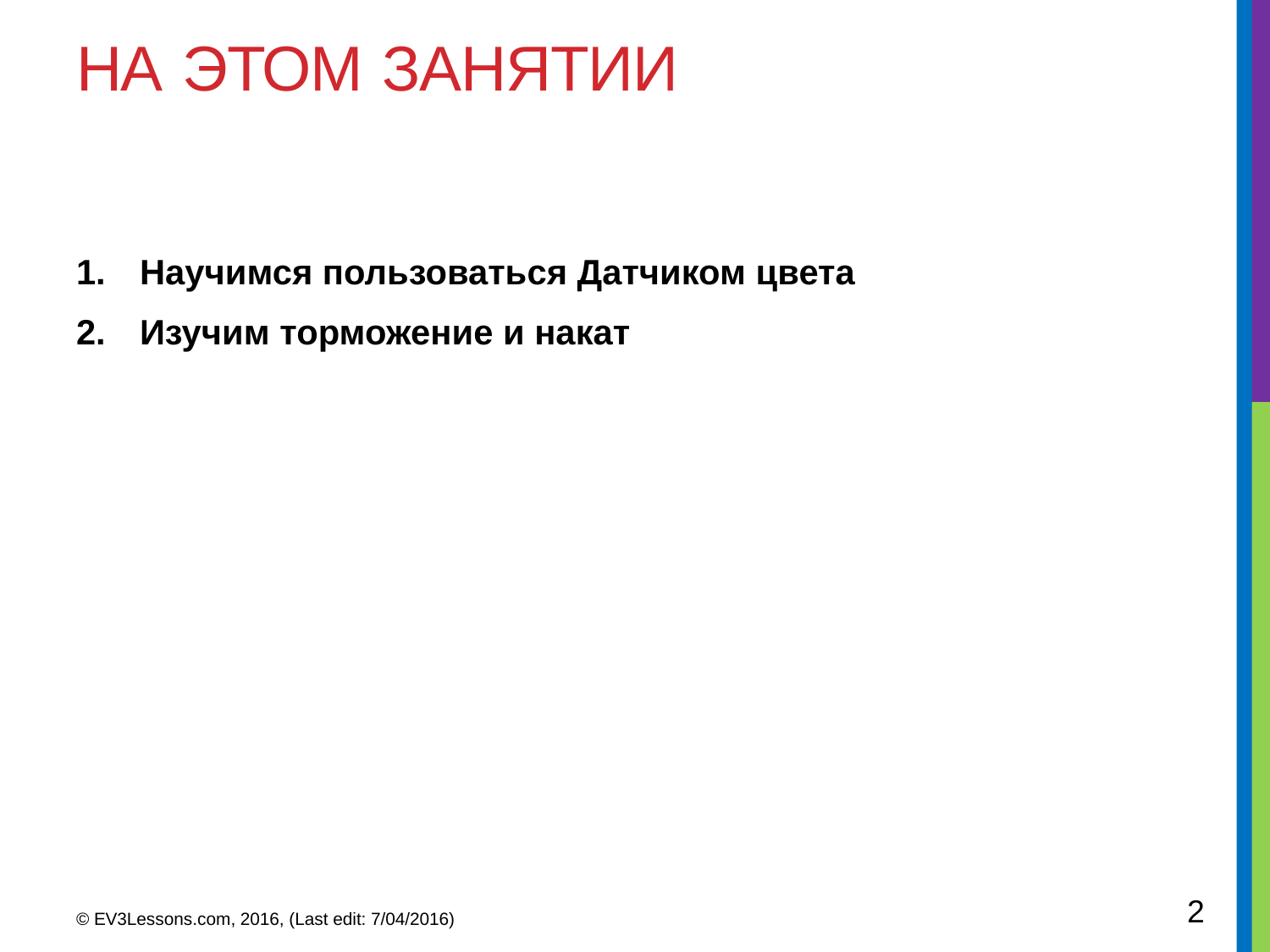

# На этом занятии
Научимся пользоваться Датчиком цвета
Изучим торможение и накат
2
© EV3Lessons.com, 2016, (Last edit: 7/04/2016)